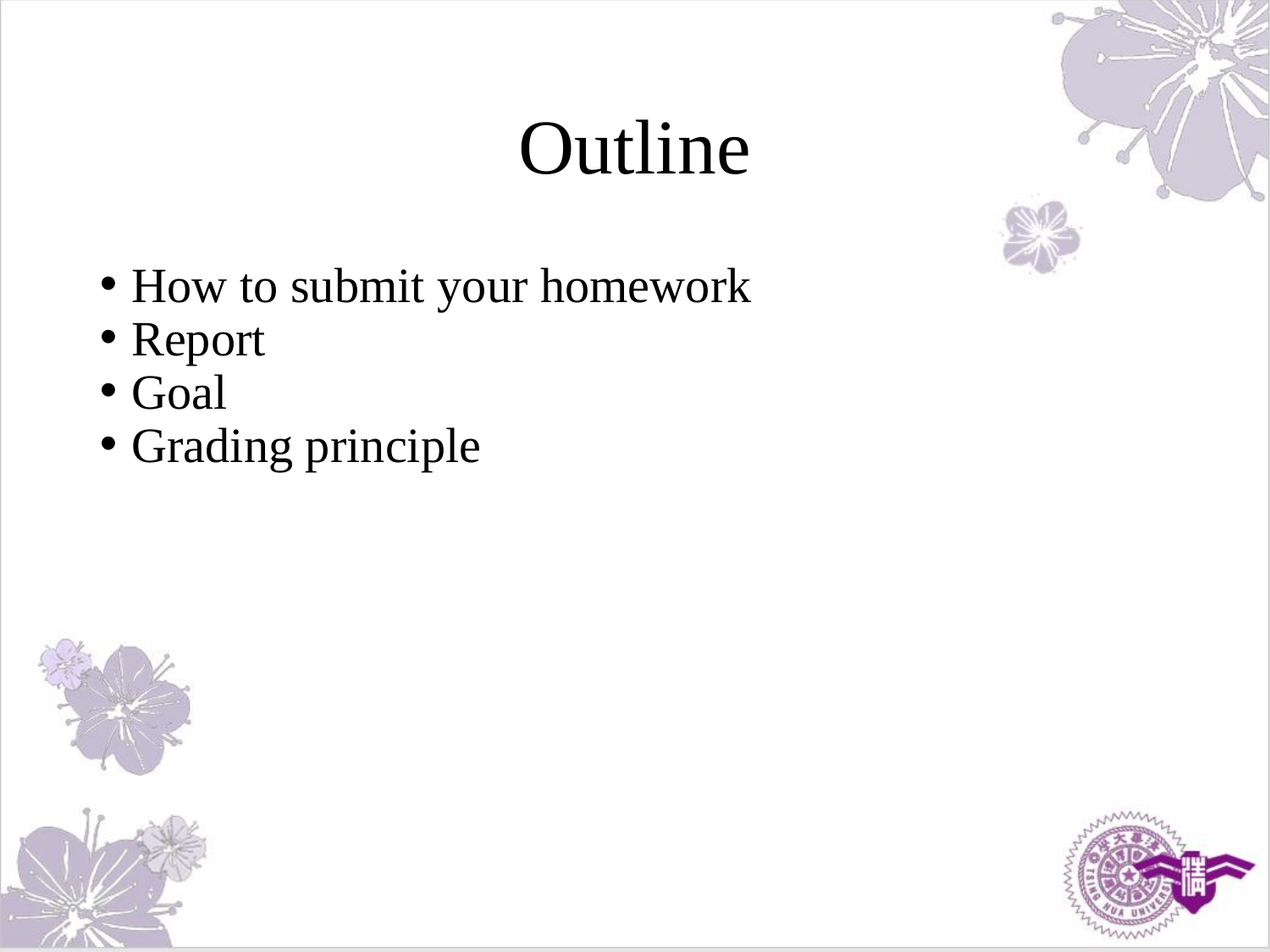

Outline
How to submit your homework
Report
Goal
Grading principle